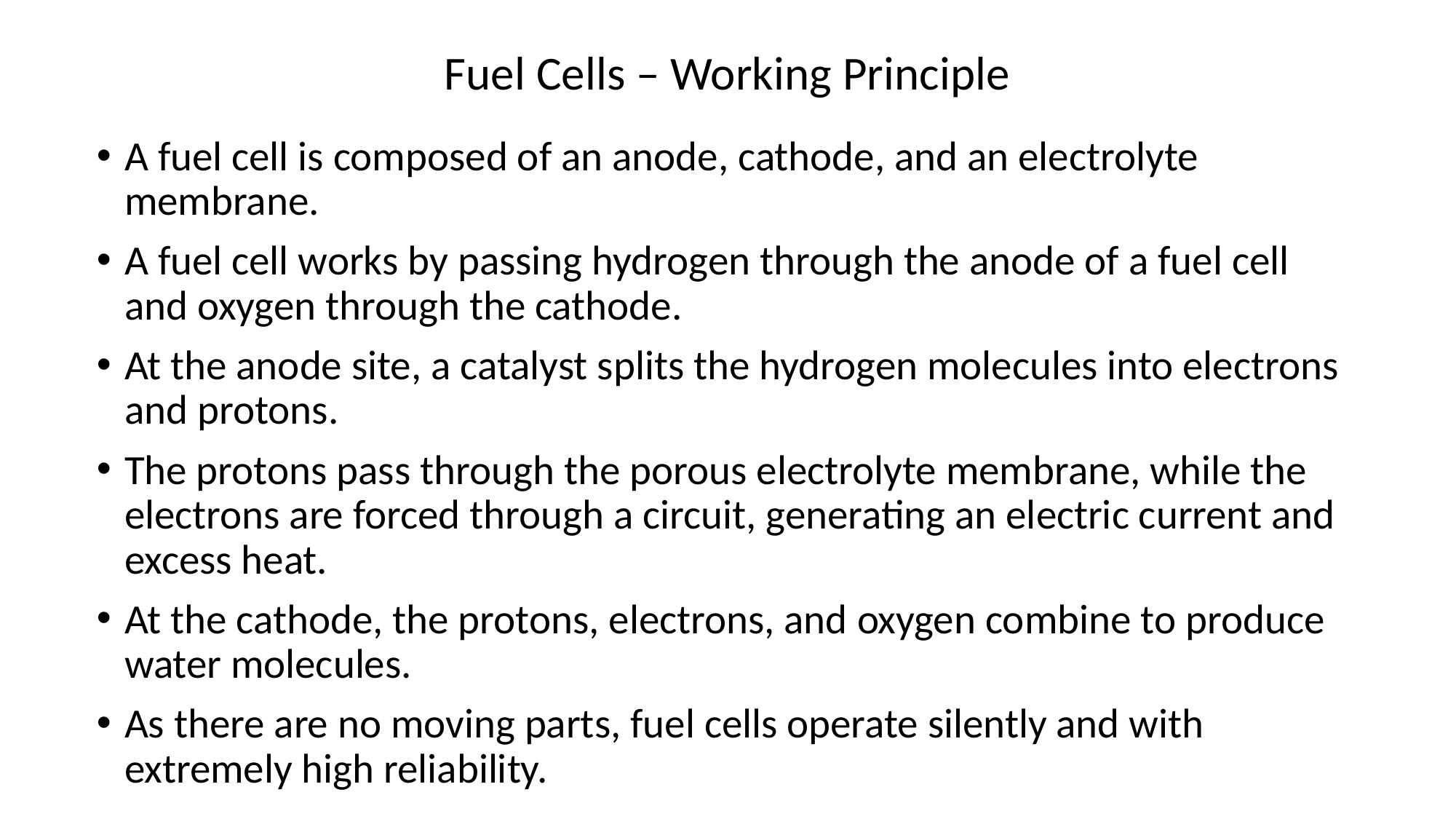

# Fuel Cells – Working Principle
A fuel cell is composed of an anode, cathode, and an electrolyte membrane.
A fuel cell works by passing hydrogen through the anode of a fuel cell and oxygen through the cathode.
At the anode site, a catalyst splits the hydrogen molecules into electrons and protons.
The protons pass through the porous electrolyte membrane, while the electrons are forced through a circuit, generating an electric current and excess heat.
At the cathode, the protons, electrons, and oxygen combine to produce water molecules.
As there are no moving parts, fuel cells operate silently and with extremely high reliability.